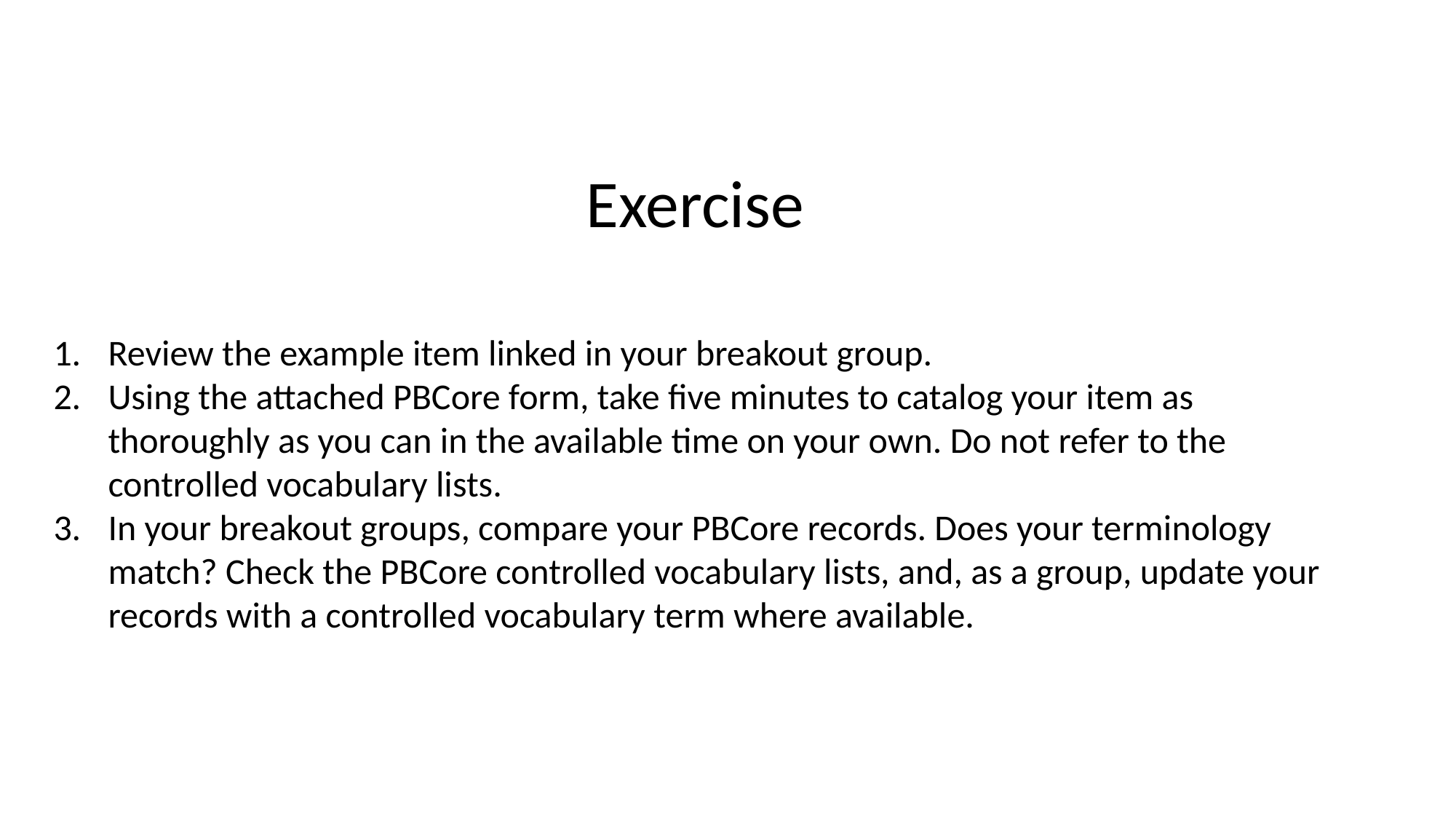

Exercise
Review the example item linked in your breakout group.
Using the attached PBCore form, take five minutes to catalog your item as thoroughly as you can in the available time on your own. Do not refer to the controlled vocabulary lists.
In your breakout groups, compare your PBCore records. Does your terminology match? Check the PBCore controlled vocabulary lists, and, as a group, update your records with a controlled vocabulary term where available.